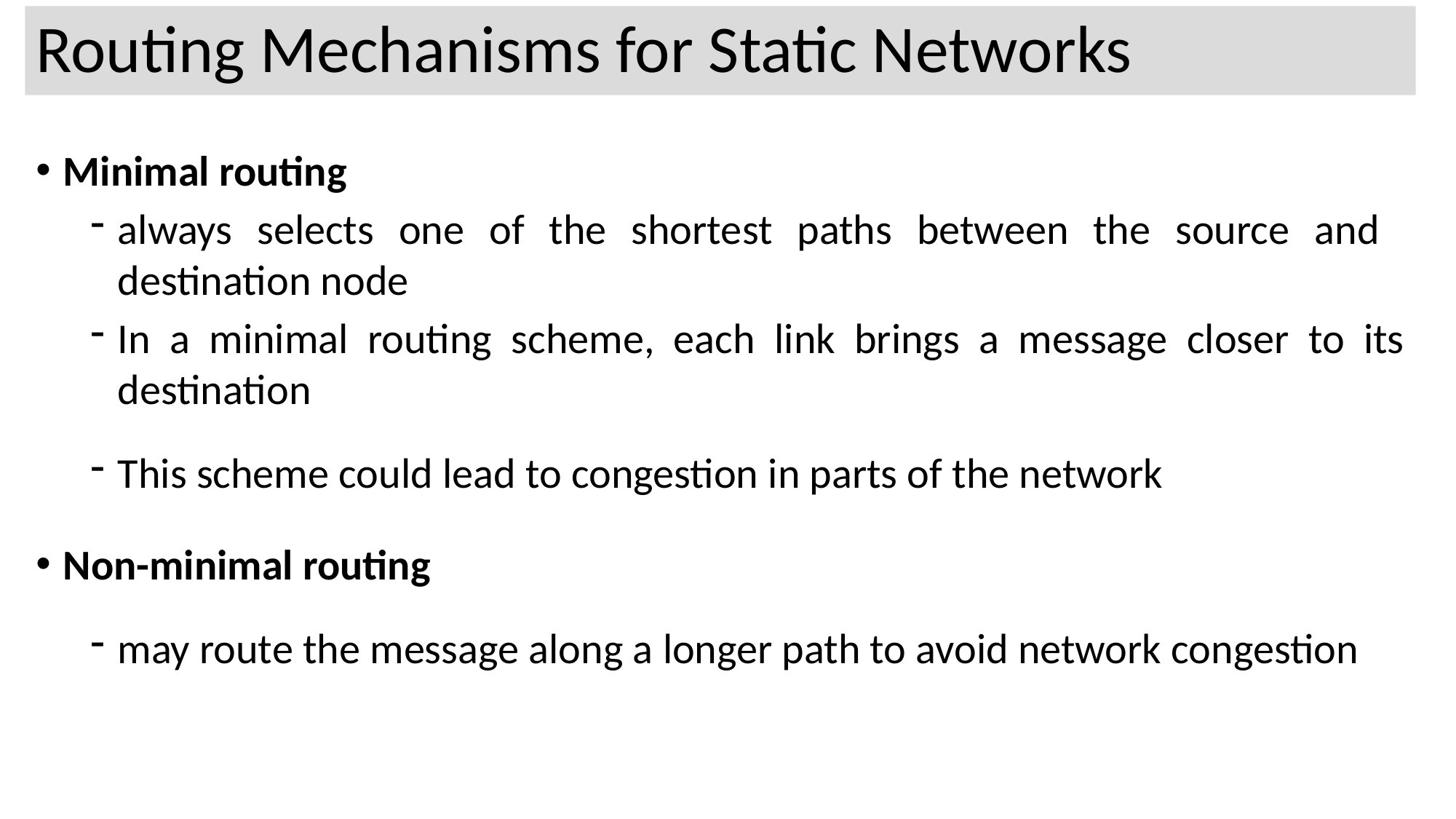

# Routing Mechanisms for Static Networks
Minimal routing
always selects one of the shortest paths between the source and  destination node
In a minimal routing scheme, each link brings a message closer to its destination
This scheme could lead to congestion in parts of the network
Non-minimal routing
may route the message along a longer path to avoid network congestion